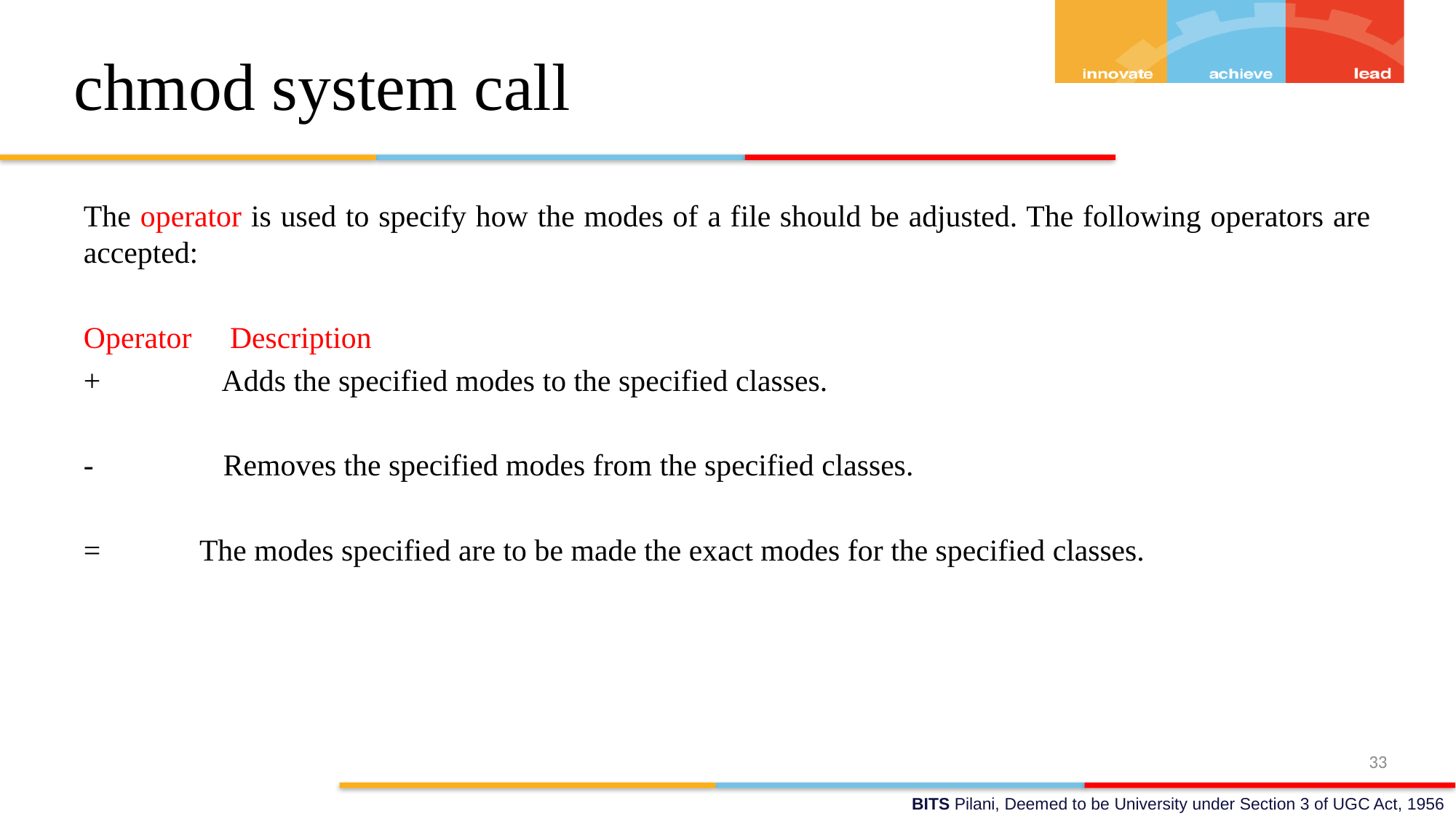

# chmod system call
The operator is used to specify how the modes of a file should be adjusted. The following operators are accepted:

Operator     Description
+	    Adds the specified modes to the specified classes.

-         	    Removes the specified modes from the specified classes.

=             The modes specified are to be made the exact modes for the specified classes.
33